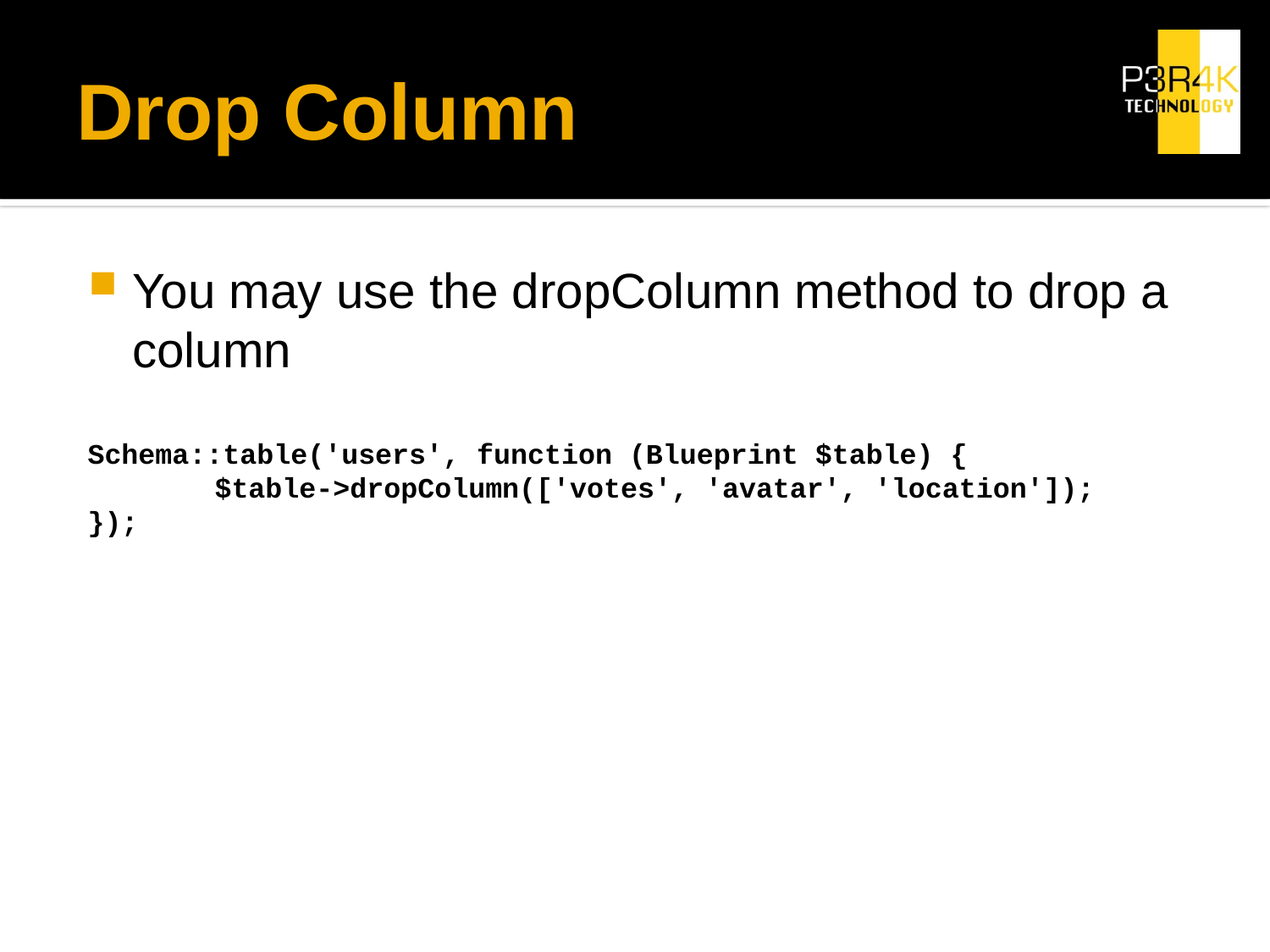

# Drop Column
You may use the dropColumn method to drop a column

Schema::table('users', function (Blueprint $table) {
	$table->dropColumn(['votes', 'avatar', 'location']);
});